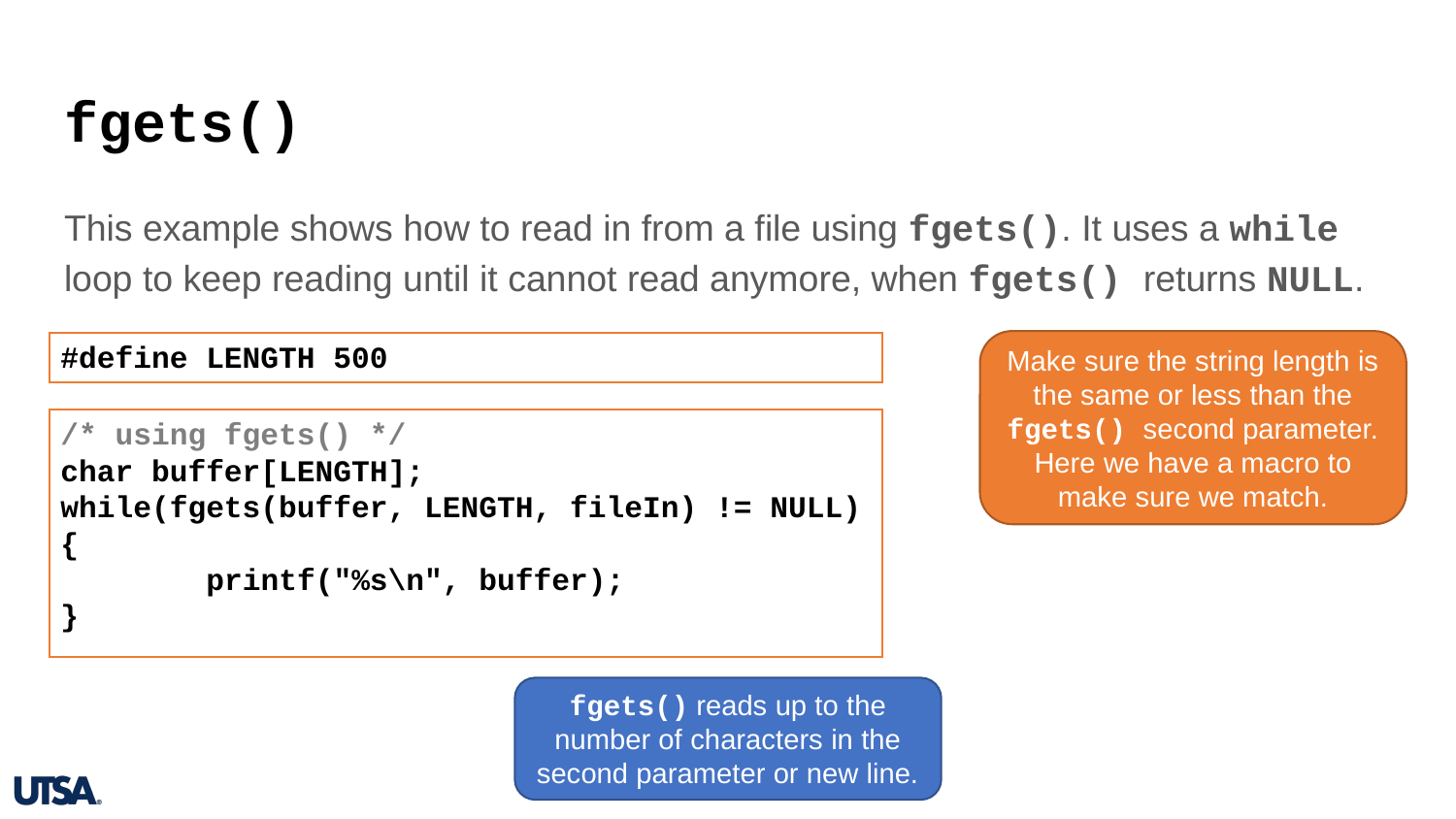

# fgets()
This example shows how to read in from a file using fgets(). It uses a while loop to keep reading until it cannot read anymore, when fgets() returns NULL.
Make sure the string length is the same or less than the fgets() second parameter. Here we have a macro to make sure we match.
#define LENGTH 500

/* using fgets() */
char buffer[LENGTH];
while(fgets(buffer, LENGTH, fileIn) != NULL)
{
	printf("%s\n", buffer);
}
fgets() reads up to the number of characters in the second parameter or new line.